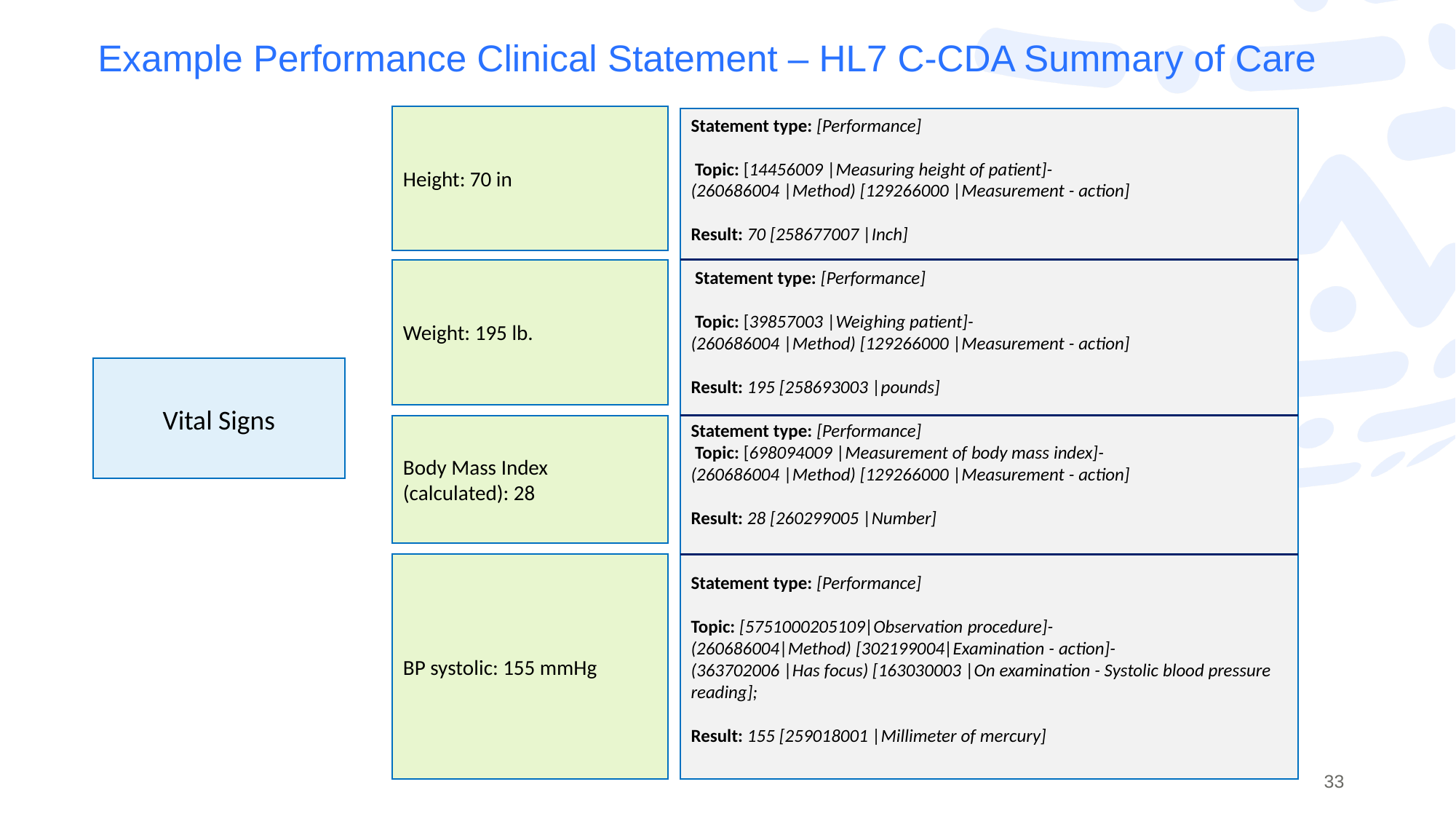

# Example Performance Clinical Statement – HL7 C-CDA Summary of Care
Height: 70 in
Statement type: [Performance]

 Topic: [14456009 |Measuring height of patient]-
(260686004 |Method) [129266000 |Measurement - action]

Result: 70 [258677007 |Inch]

 Statement type: [Performance]

 Topic: [39857003 |Weighing patient]-
(260686004 |Method) [129266000 |Measurement - action]

Result: 195 [258693003 |pounds]

Statement type: [Performance]
 Topic: [698094009 |Measurement of body mass index]-
(260686004 |Method) [129266000 |Measurement - action]

Result: 28 [260299005 |Number]

Statement type: [Performance]

Topic: [5751000205109|Observation procedure]-
(260686004|Method) [302199004|Examination - action]-
(363702006 |Has focus) [163030003 |On examination - Systolic blood pressure reading];

Result: 155 [259018001 |Millimeter of mercury]
Weight: 195 lb.
Vital Signs
Body Mass Index (calculated): 28
BP systolic: 155 mmHg
33